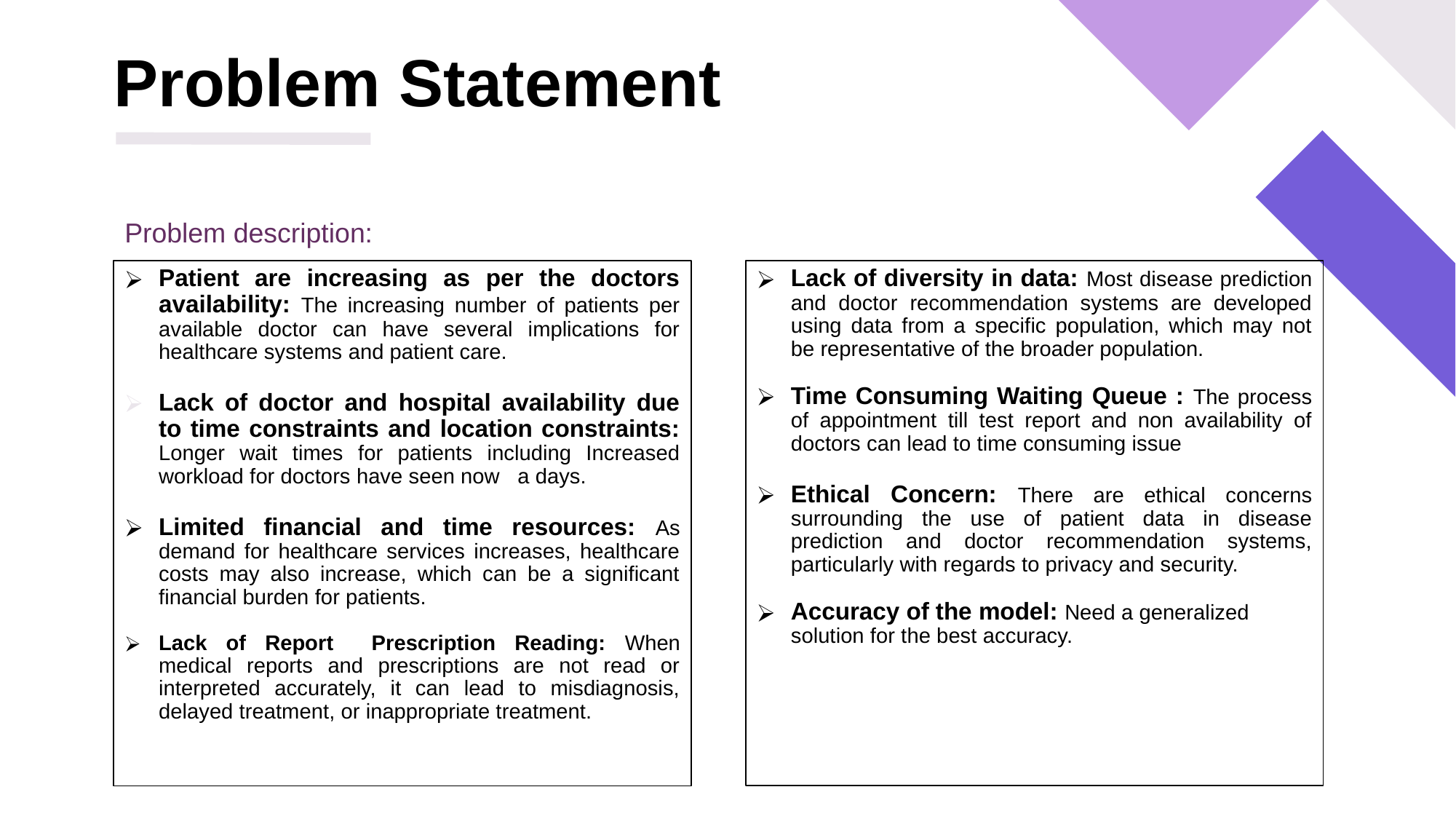

# Problem Statement
Problem description:
Patient are increasing as per the doctors availability: The increasing number of patients per available doctor can have several implications for healthcare systems and patient care.

Lack of doctor and hospital availability due to time constraints and location constraints: Longer wait times for patients including Increased workload for doctors have seen now   a days.

Limited financial and time resources: As demand for healthcare services increases, healthcare costs may also increase, which can be a significant financial burden for patients.

Lack of Report  Prescription Reading: When medical reports and prescriptions are not read or interpreted accurately, it can lead to misdiagnosis, delayed treatment, or inappropriate treatment.

Lack of diversity in data: Most disease prediction and doctor recommendation systems are developed using data from a specific population, which may not be representative of the broader population.

Time Consuming Waiting Queue : The process of appointment till test report and non availability of doctors can lead to time consuming issue

Ethical Concern: There are ethical concerns surrounding the use of patient data in disease prediction and doctor recommendation systems, particularly with regards to privacy and security.

Accuracy of the model: Need a generalized solution for the best accuracy.